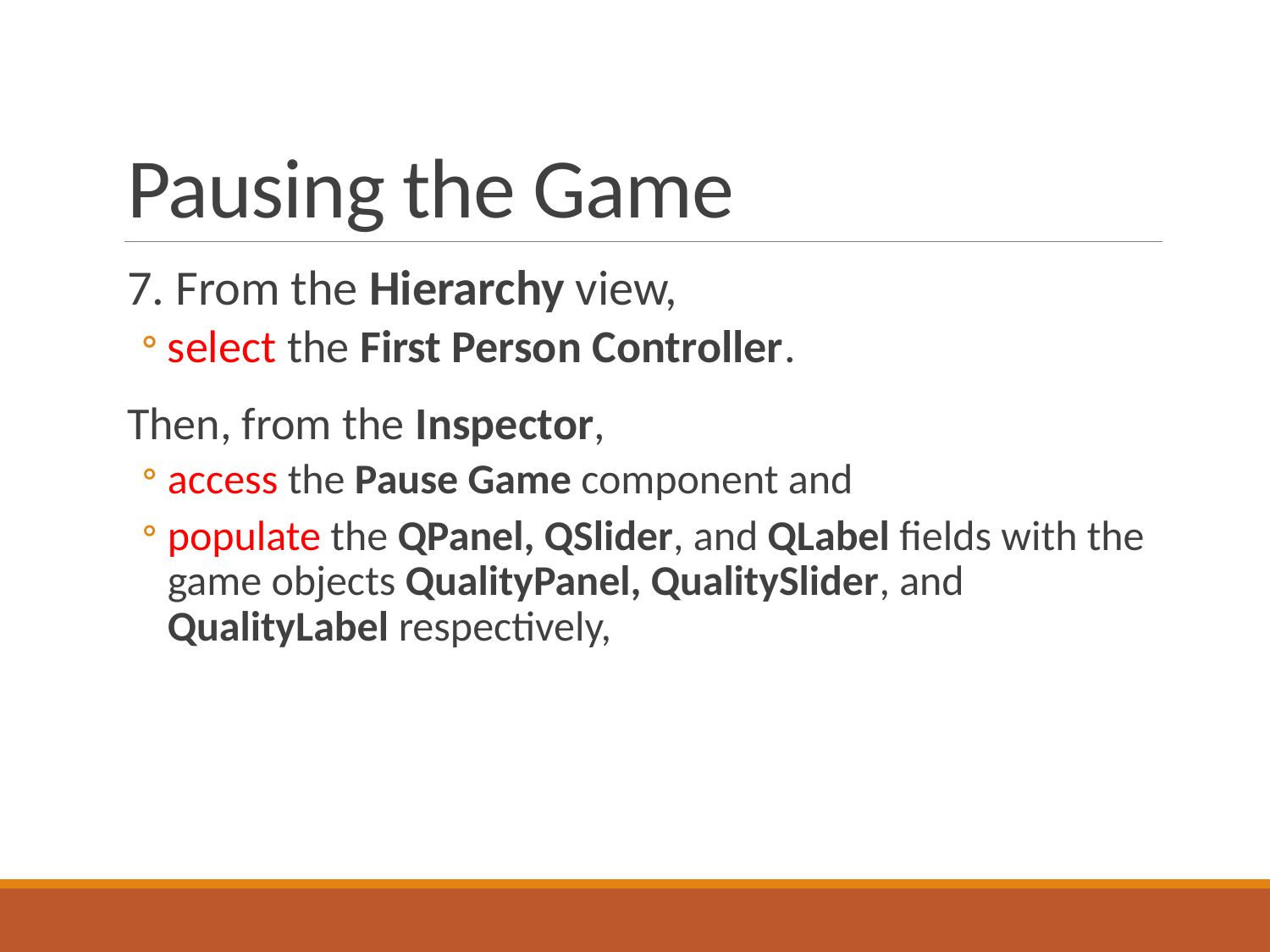

# Pausing the Game
7. From the Hierarchy view,
select the First Person Controller.
Then, from the Inspector,
access the Pause Game component and
populate the QPanel, QSlider, and QLabel fields with the game objects QualityPanel, QualitySlider, and QualityLabel respectively,